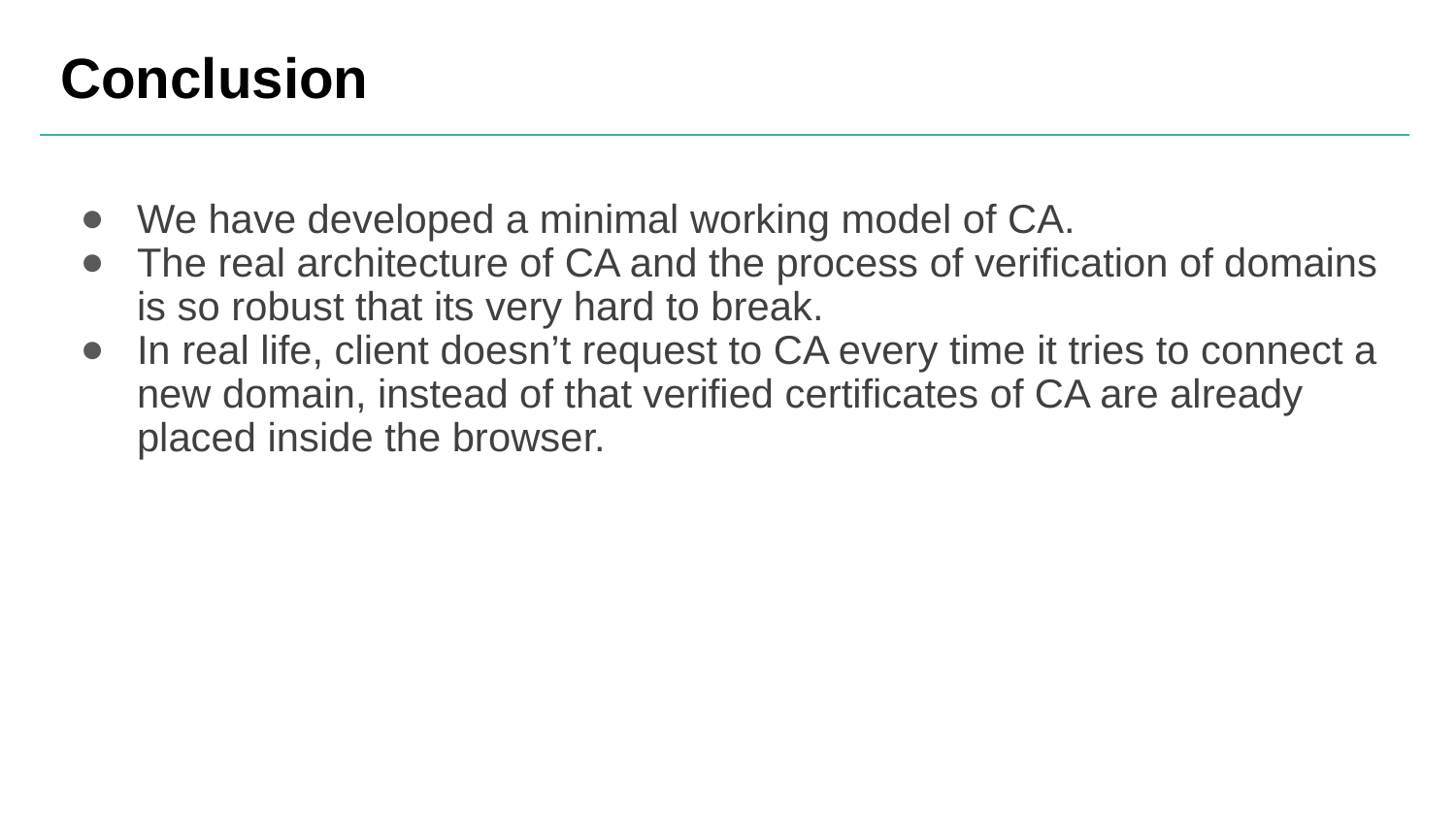

# Conclusion
We have developed a minimal working model of CA.
The real architecture of CA and the process of verification of domains is so robust that its very hard to break.
In real life, client doesn’t request to CA every time it tries to connect a new domain, instead of that verified certificates of CA are already placed inside the browser.